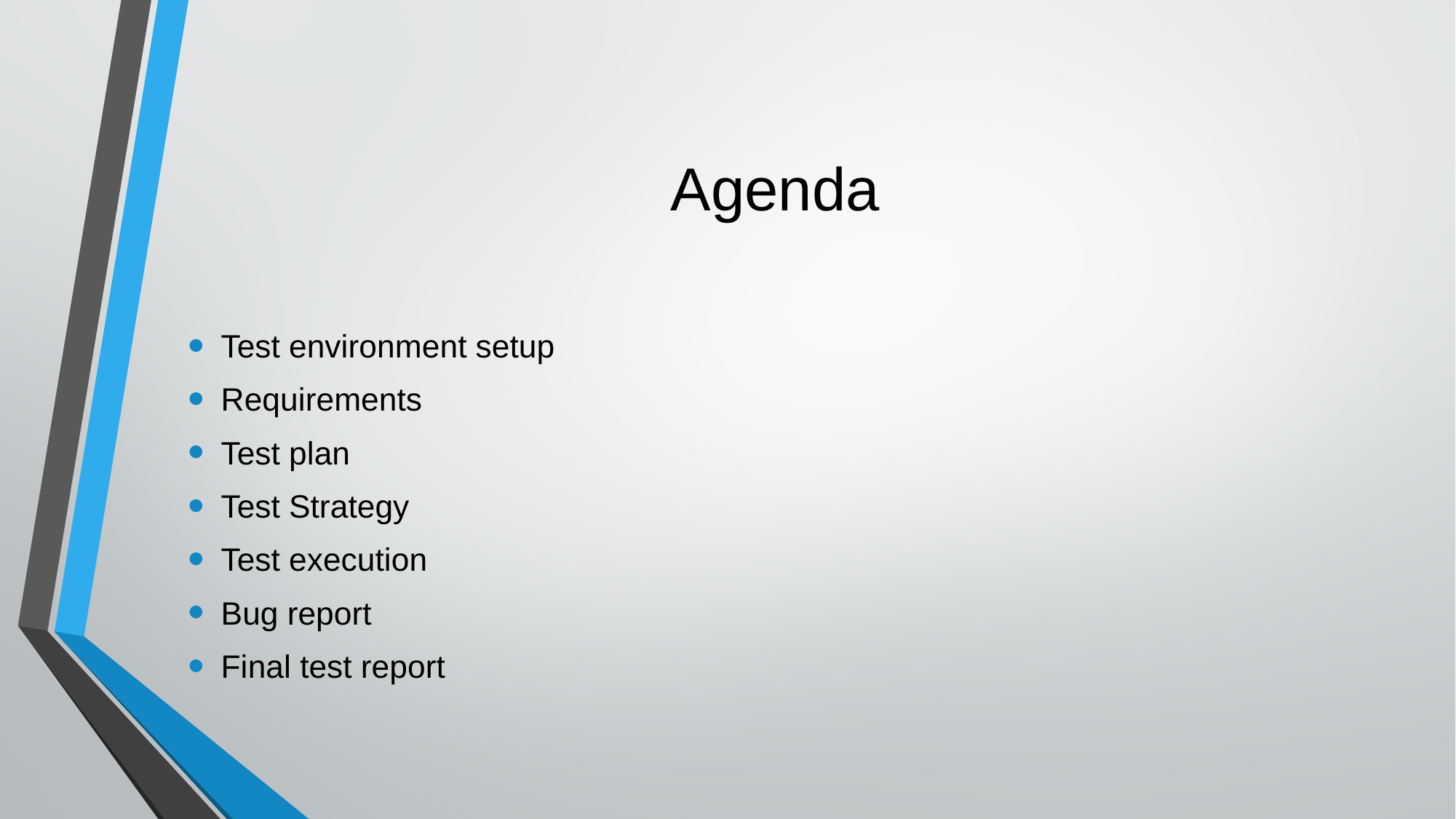

# Agenda
Test environment setup
Requirements
Test plan
Test Strategy
Test execution
Bug report
Final test report